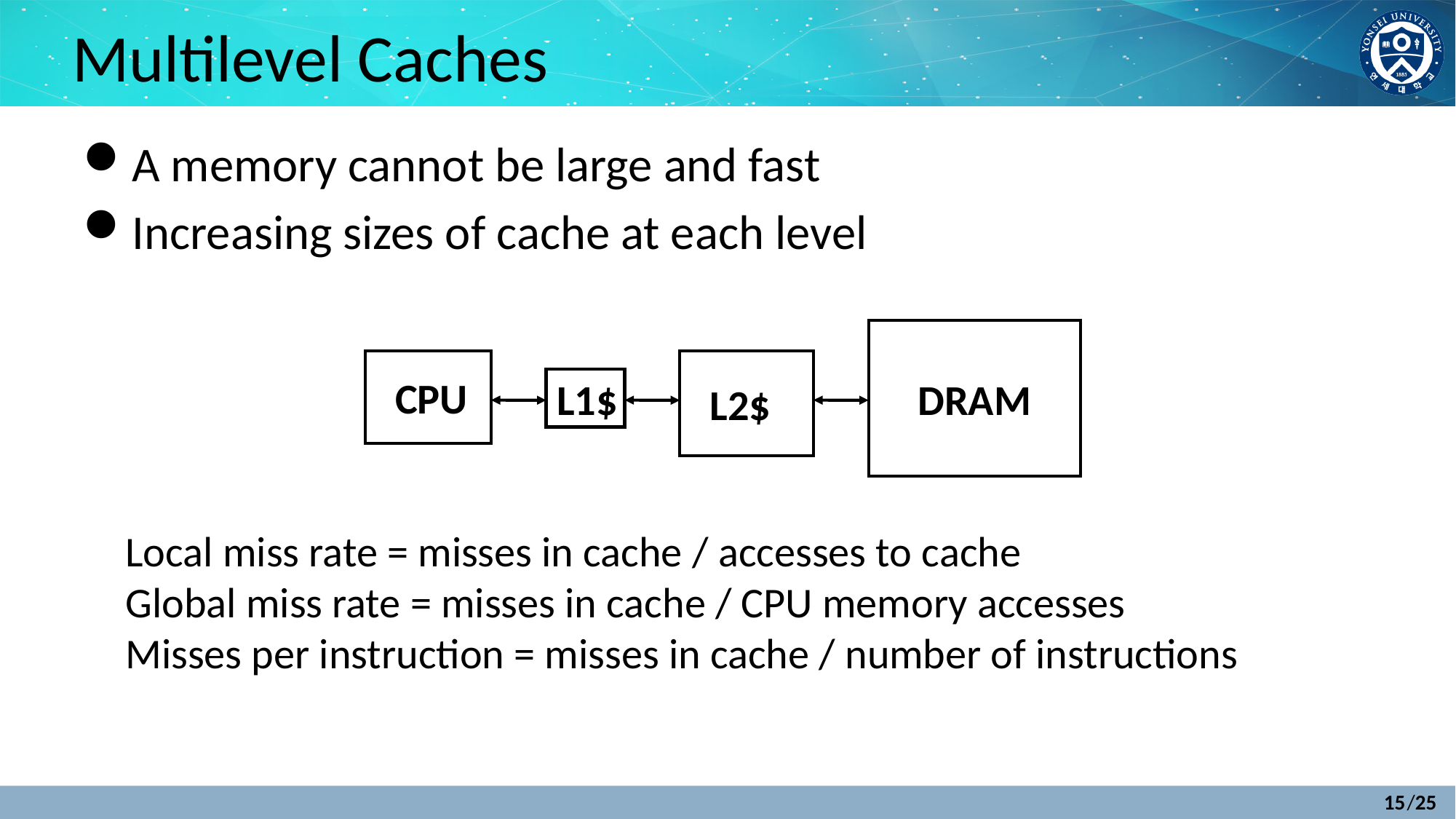

# Multilevel Caches
A memory cannot be large and fast
Increasing sizes of cache at each level
    DRAM
  CPU
  L2$
L1$

Local miss rate = misses in cache / accesses to cache
Global miss rate = misses in cache / CPU memory accesses
Misses per instruction = misses in cache / number of instructions
15